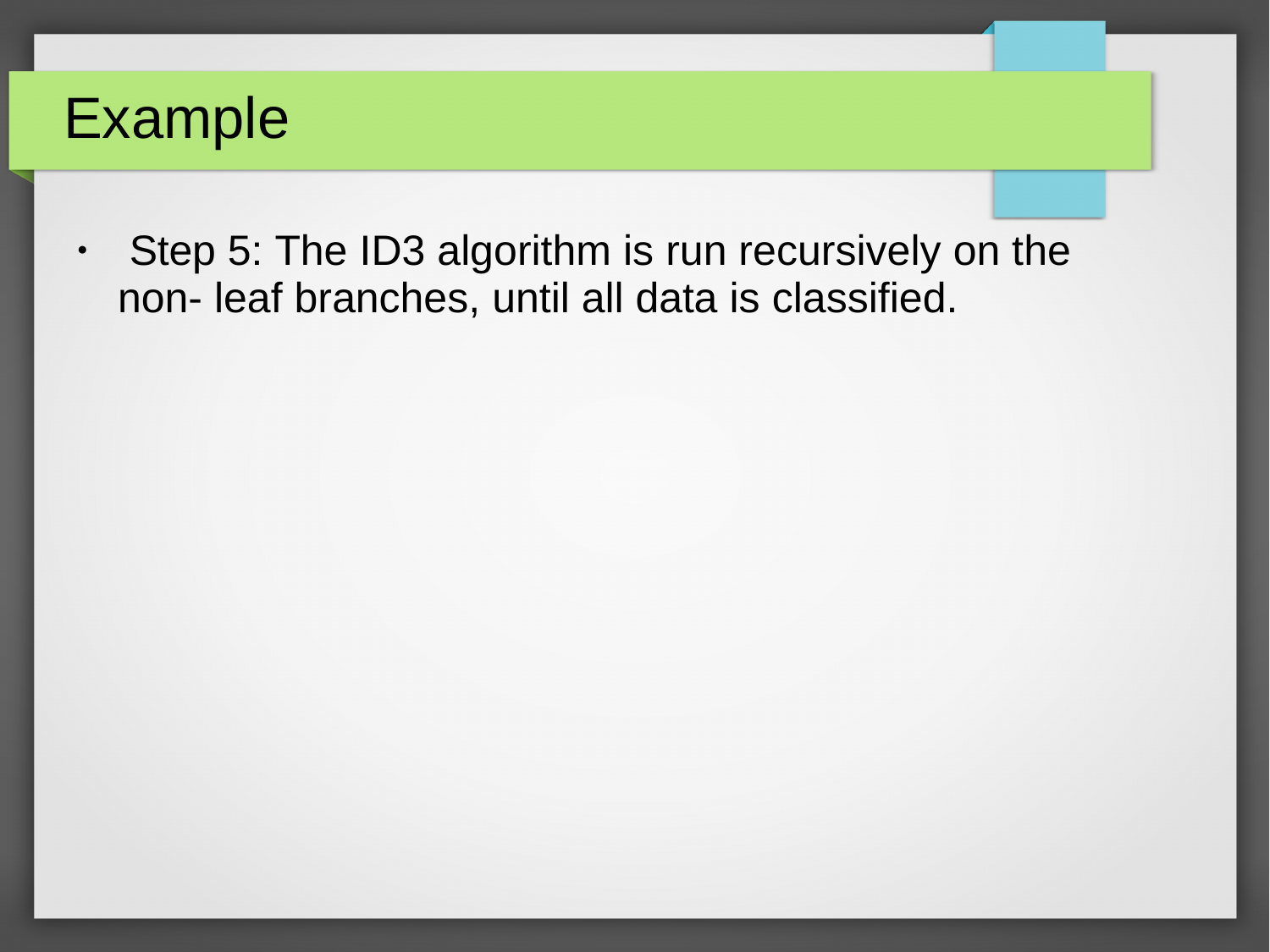

# Example
Step 5: The ID3 algorithm is run recursively on the non- leaf branches, until all data is classified.
●